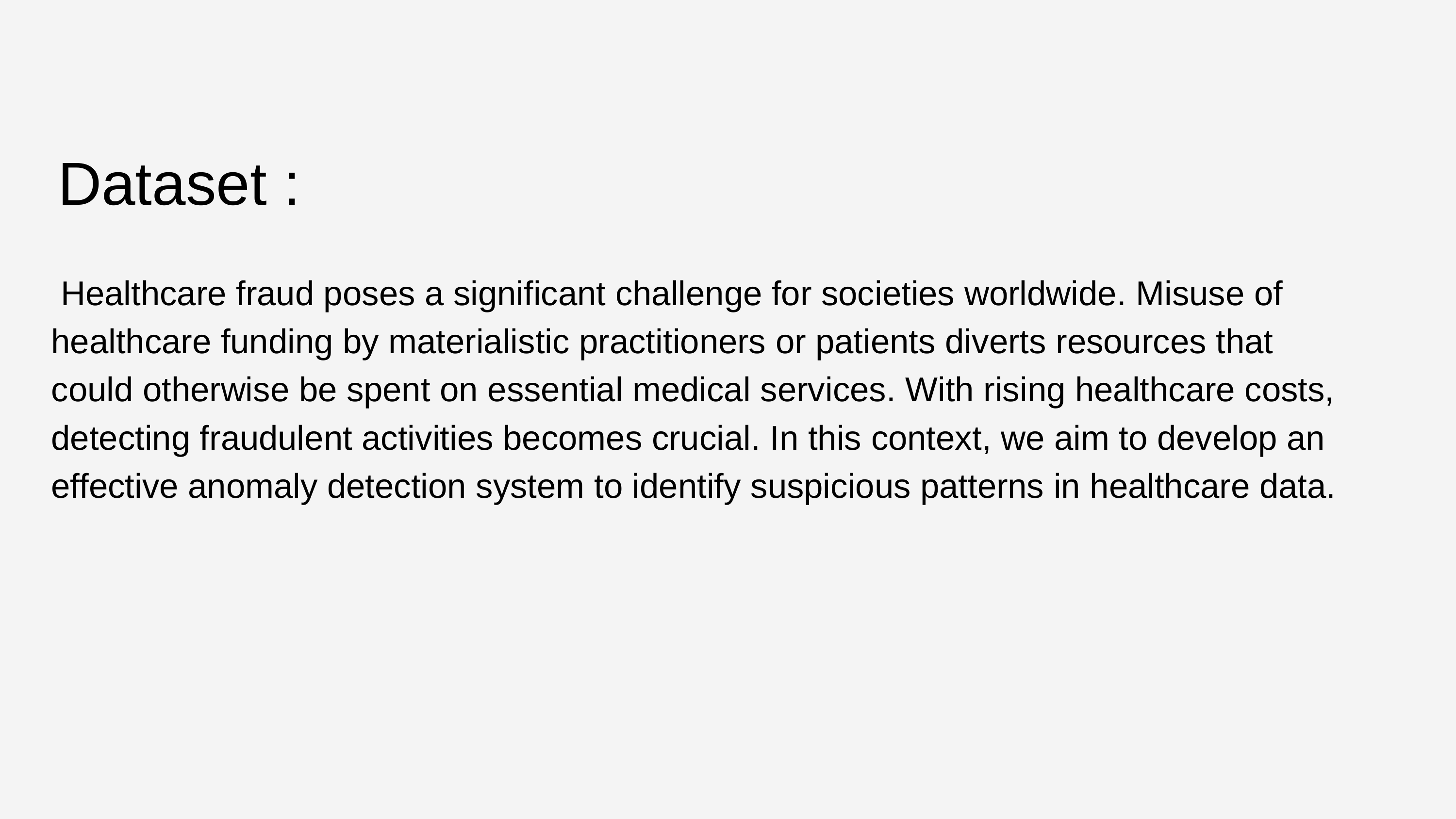

Dataset :
 Healthcare fraud poses a significant challenge for societies worldwide. Misuse of healthcare funding by materialistic practitioners or patients diverts resources that could otherwise be spent on essential medical services. With rising healthcare costs, detecting fraudulent activities becomes crucial. In this context, we aim to develop an effective anomaly detection system to identify suspicious patterns in healthcare data.